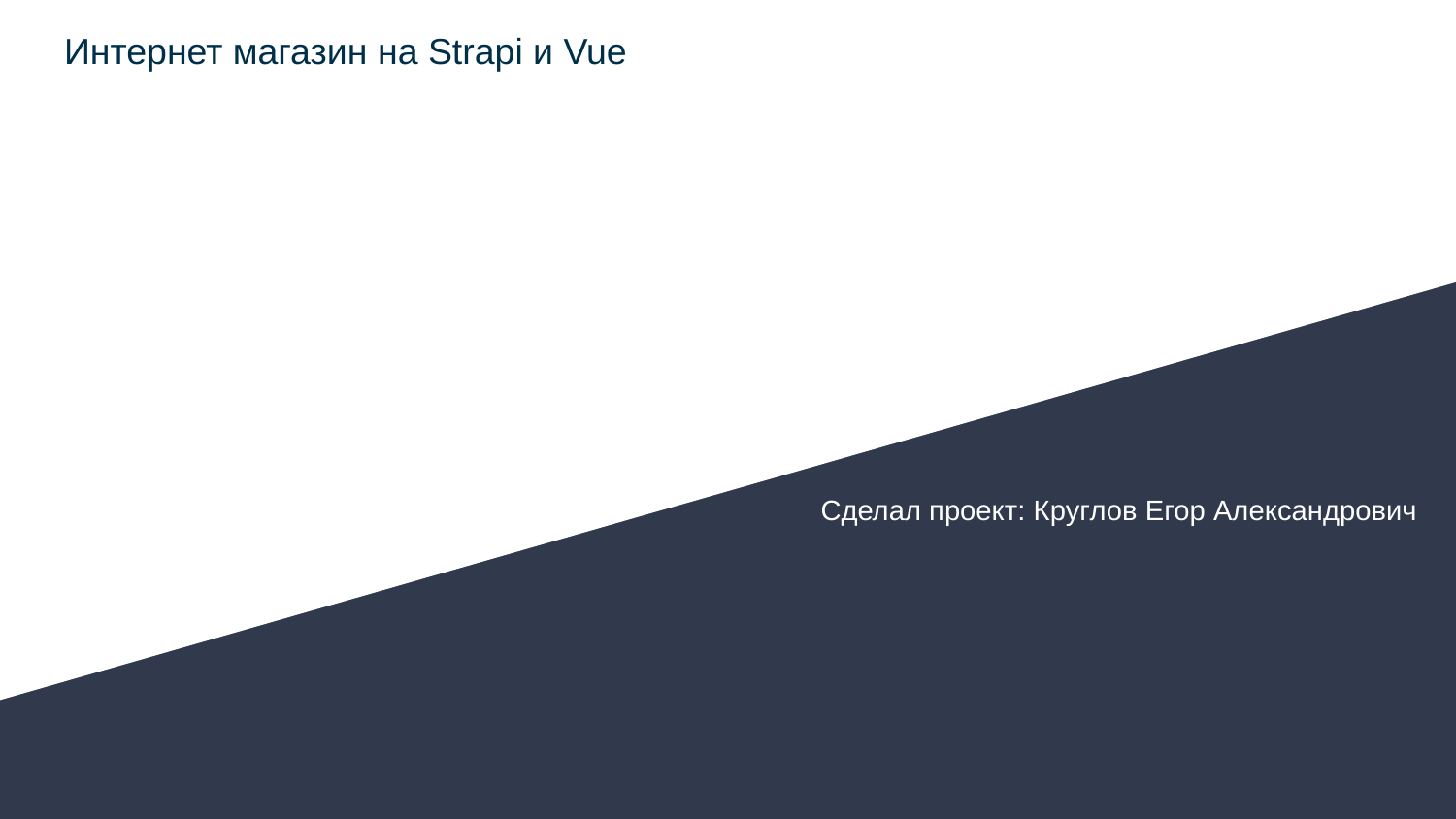

# Интернет магазин на Strapi и Vue
Сделал проект: Круглов Егор Александрович